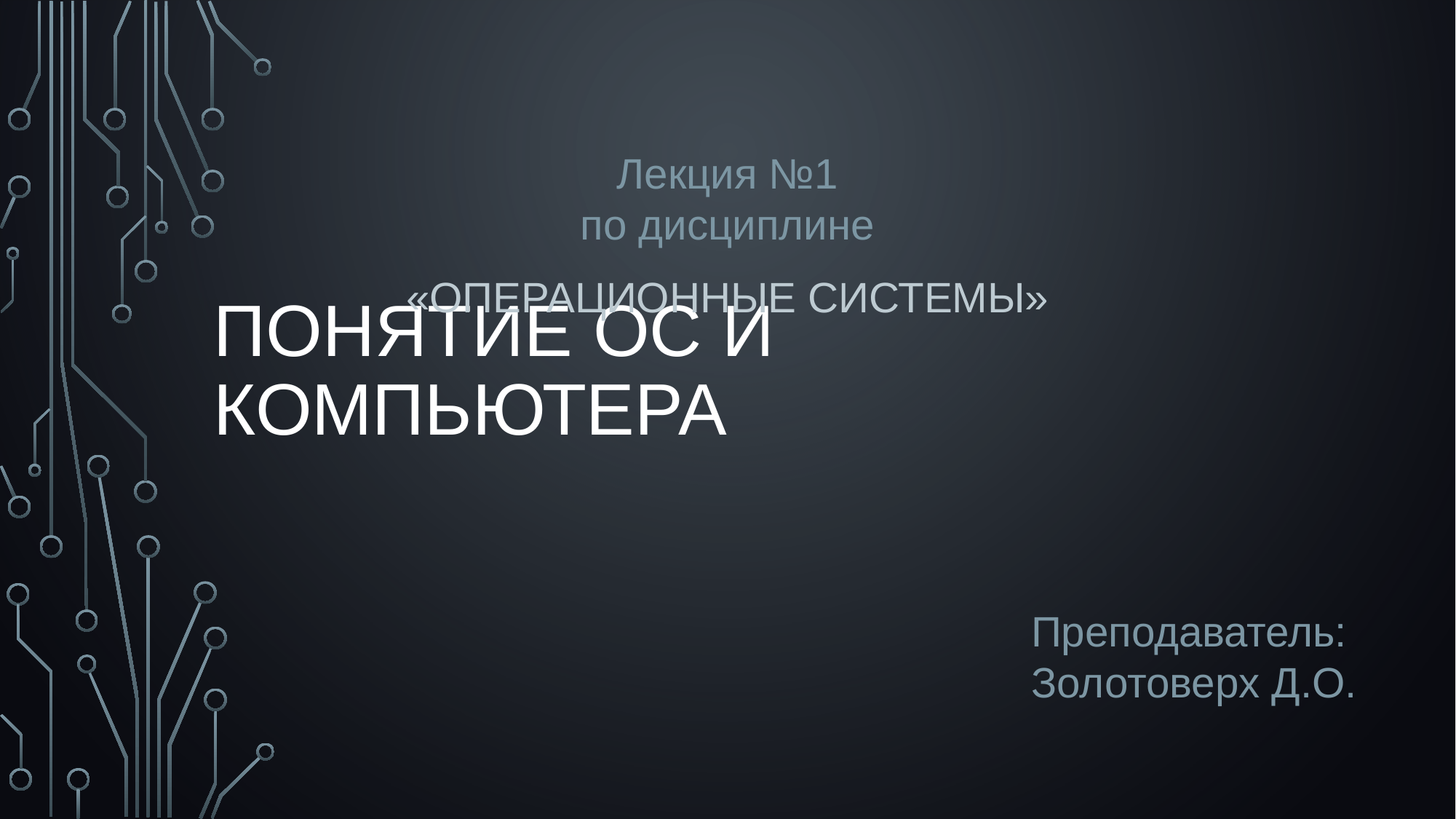

Лекция №1
по дисциплине
«Операционные системы»
# Понятие ОС и КОМпьютера
Преподаватель:
Золотоверх Д.О.